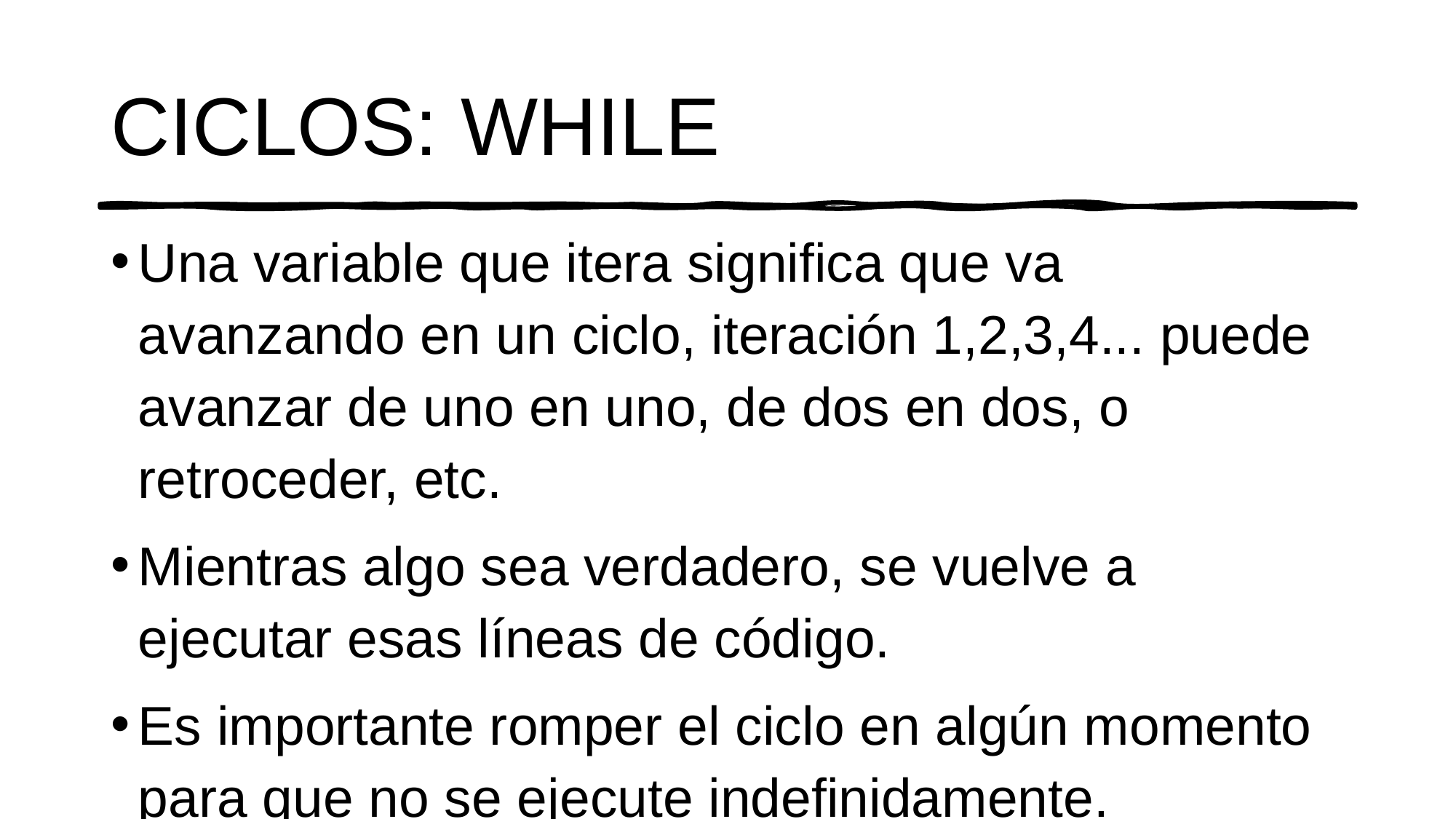

# CICLOS: WHILE
Una variable que itera significa que va avanzando en un ciclo, iteración 1,2,3,4... puede avanzar de uno en uno, de dos en dos, o retroceder, etc.
Mientras algo sea verdadero, se vuelve a ejecutar esas líneas de código.
Es importante romper el ciclo en algún momento para que no se ejecute indefinidamente.
Si no hacemos una pausa, como un cin, se imprimirá de forma infinita.
Sintaxis while(condicion){ }
Dentro de los ciclos, al igual que de los if/else, podemos escribir cualquier línea de código.